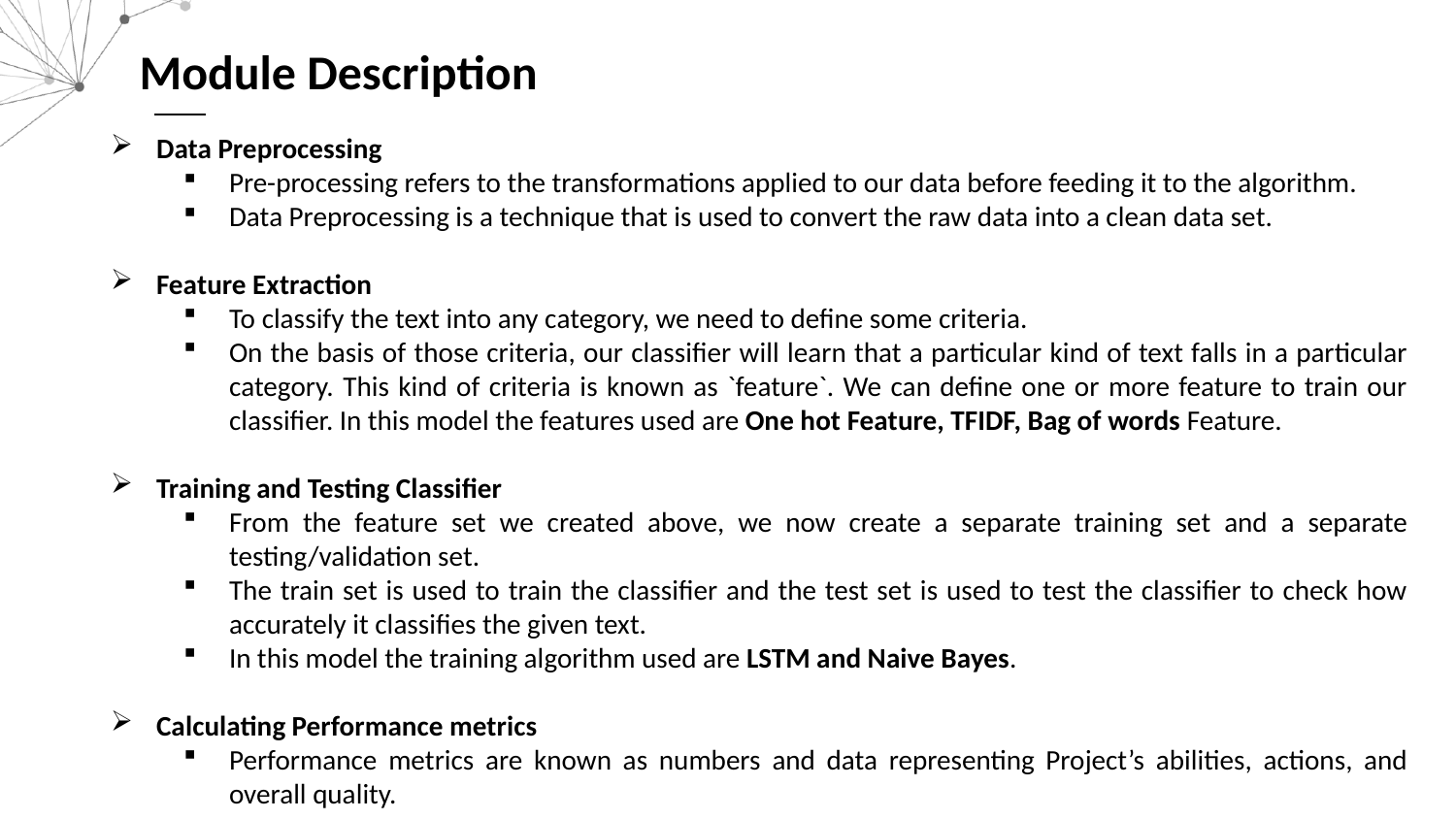

Module Description
Data Preprocessing
Pre-processing refers to the transformations applied to our data before feeding it to the algorithm.
Data Preprocessing is a technique that is used to convert the raw data into a clean data set.

Feature Extraction
To classify the text into any category, we need to define some criteria.
On the basis of those criteria, our classifier will learn that a particular kind of text falls in a particular category. This kind of criteria is known as `feature`. We can define one or more feature to train our classifier. In this model the features used are One hot Feature, TFIDF, Bag of words Feature.

Training and Testing Classifier
From the feature set we created above, we now create a separate training set and a separate testing/validation set.
The train set is used to train the classifier and the test set is used to test the classifier to check how accurately it classifies the given text.
In this model the training algorithm used are LSTM and Naive Bayes.

Calculating Performance metrics
Performance metrics are known as numbers and data representing Project’s abilities, actions, and overall quality.